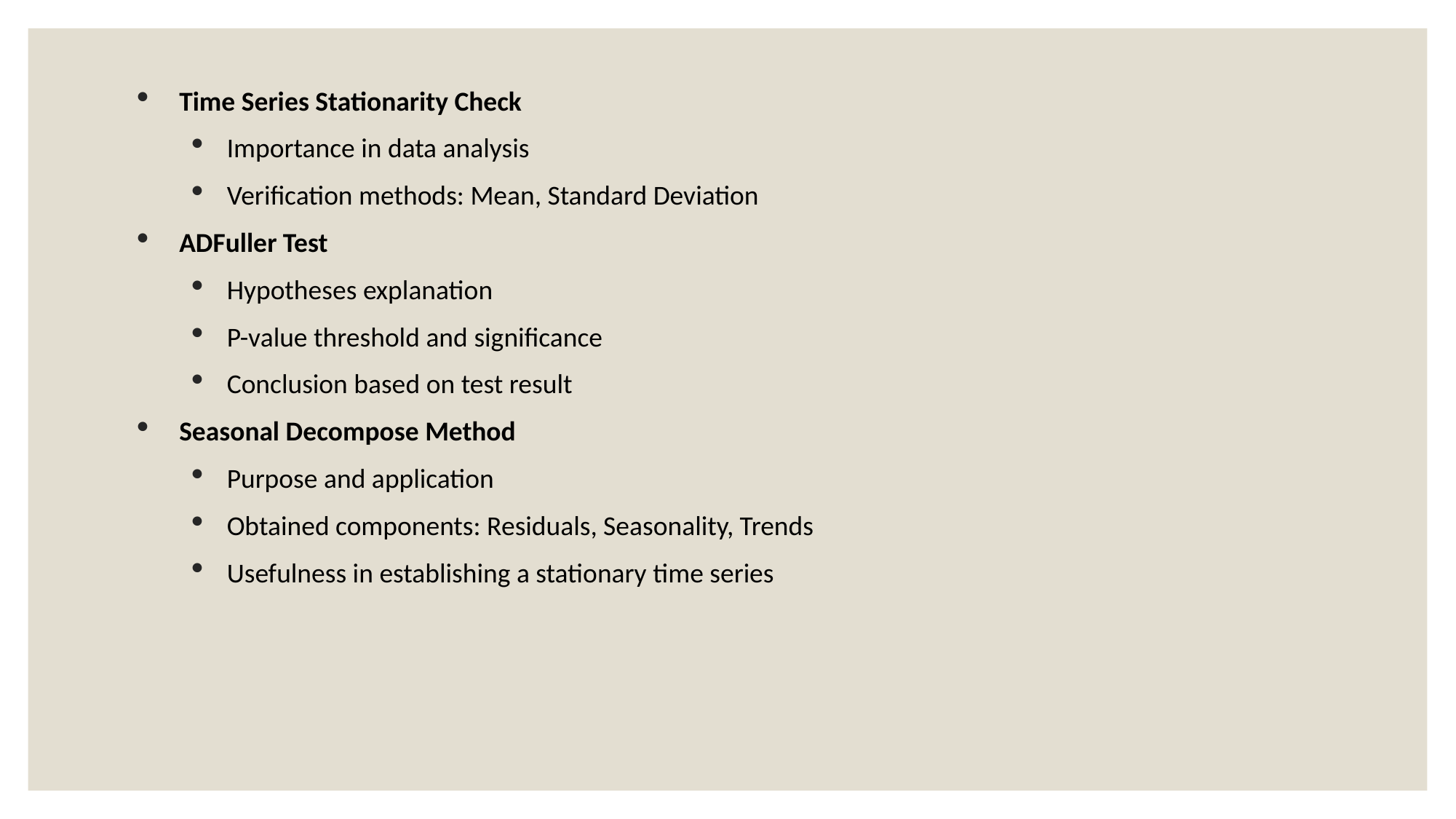

Time Series Stationarity Check
Importance in data analysis
Verification methods: Mean, Standard Deviation
ADFuller Test
Hypotheses explanation
P-value threshold and significance
Conclusion based on test result
Seasonal Decompose Method
Purpose and application
Obtained components: Residuals, Seasonality, Trends
Usefulness in establishing a stationary time series